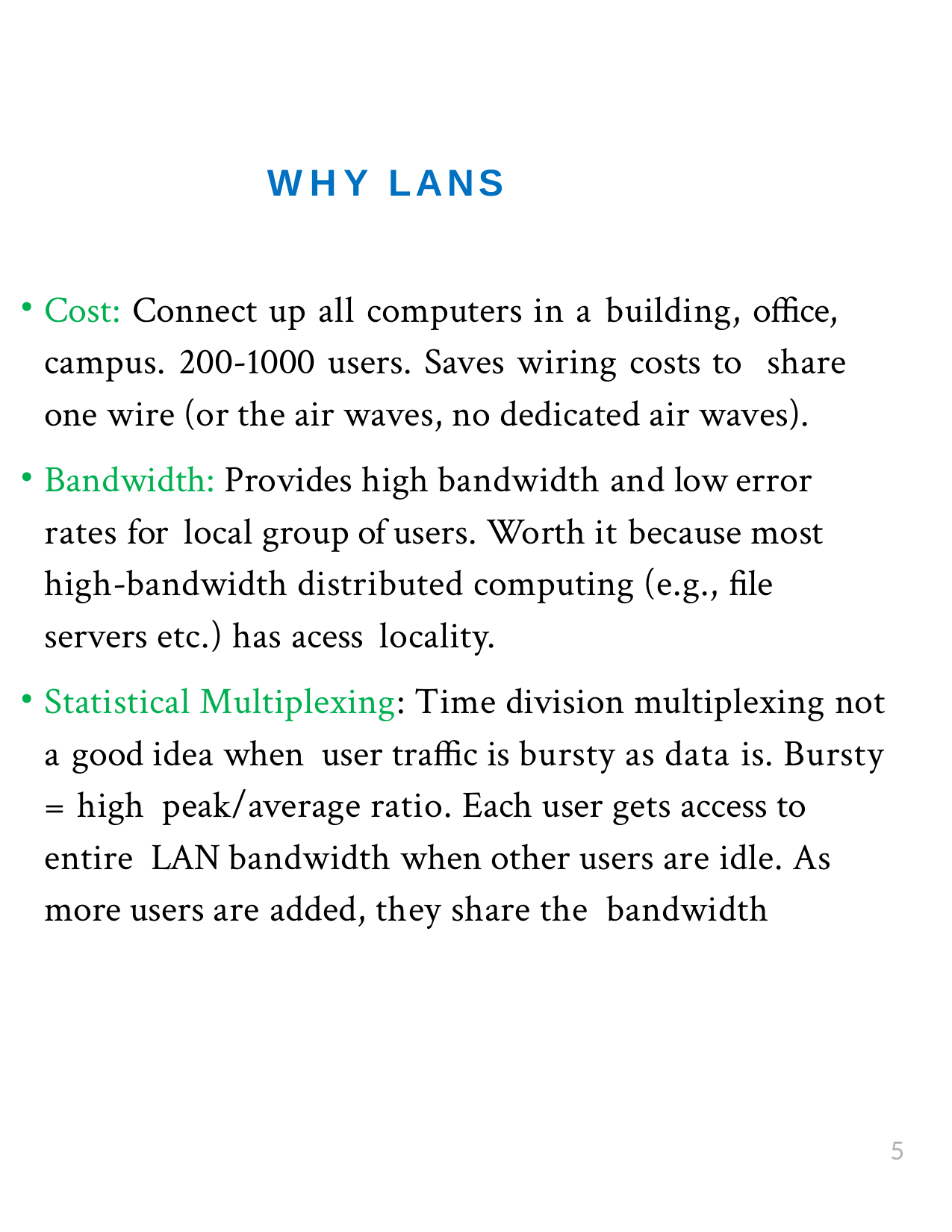

WHY LANS
Cost: Connect up all computers in a building, office,  campus. 200-1000 users. Saves wiring costs to  share one wire (or the air waves, no dedicated air waves).
Bandwidth: Provides high bandwidth and low error rates for  local group of users. Worth it because most  high-bandwidth distributed computing (e.g., file  servers etc.) has acess locality.
Statistical Multiplexing: Time division multiplexing not a good idea when  user traffic is bursty as data is. Bursty = high  peak/average ratio. Each user gets access to entire  LAN bandwidth when other users are idle. As  more users are added, they share the  bandwidth
5